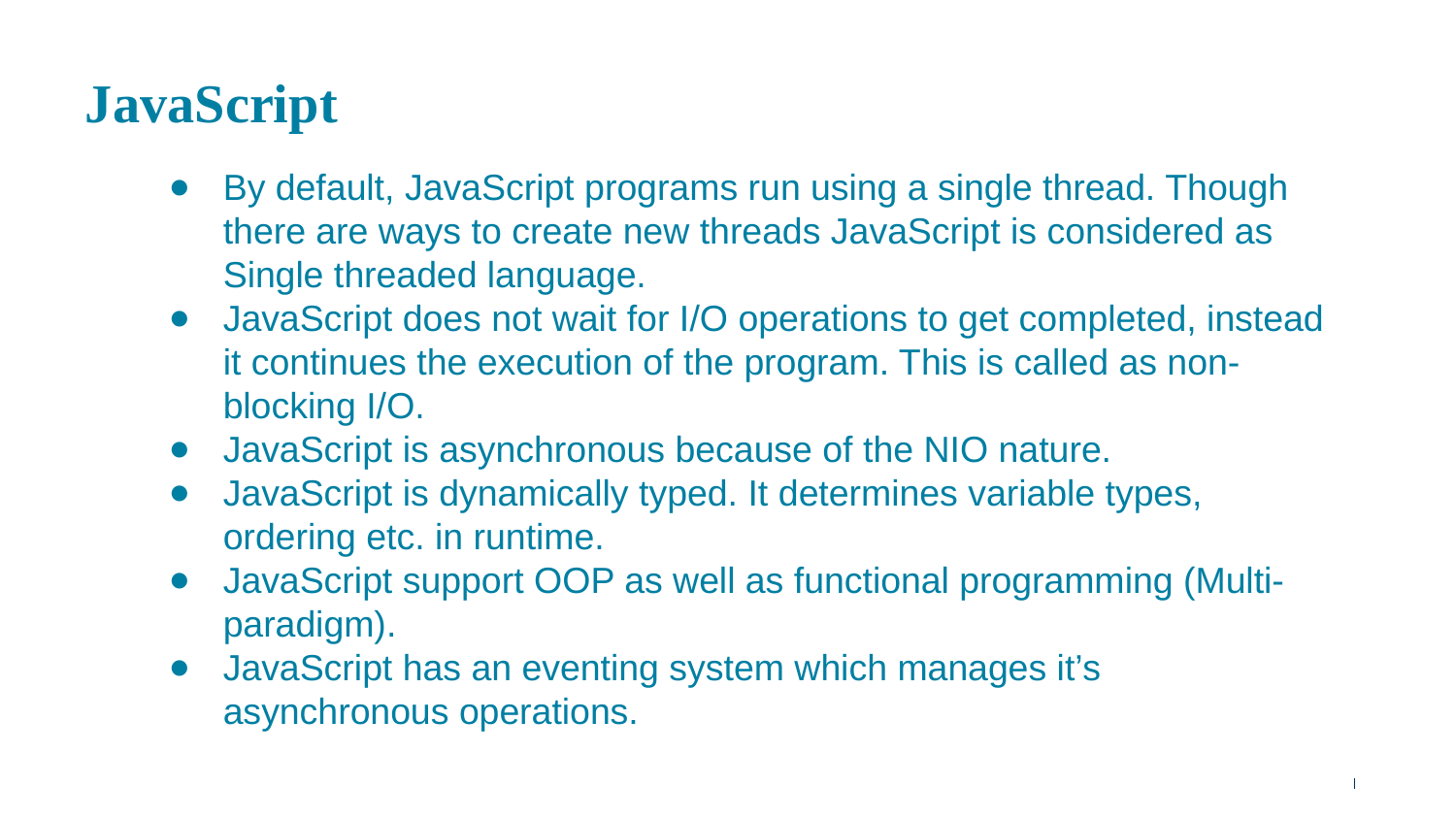

# JavaScript
By default, JavaScript programs run using a single thread. Though there are ways to create new threads JavaScript is considered as Single threaded language.
JavaScript does not wait for I/O operations to get completed, instead it continues the execution of the program. This is called as non-blocking I/O.
JavaScript is asynchronous because of the NIO nature.
JavaScript is dynamically typed. It determines variable types, ordering etc. in runtime.
JavaScript support OOP as well as functional programming (Multi-paradigm).
JavaScript has an eventing system which manages it’s asynchronous operations.